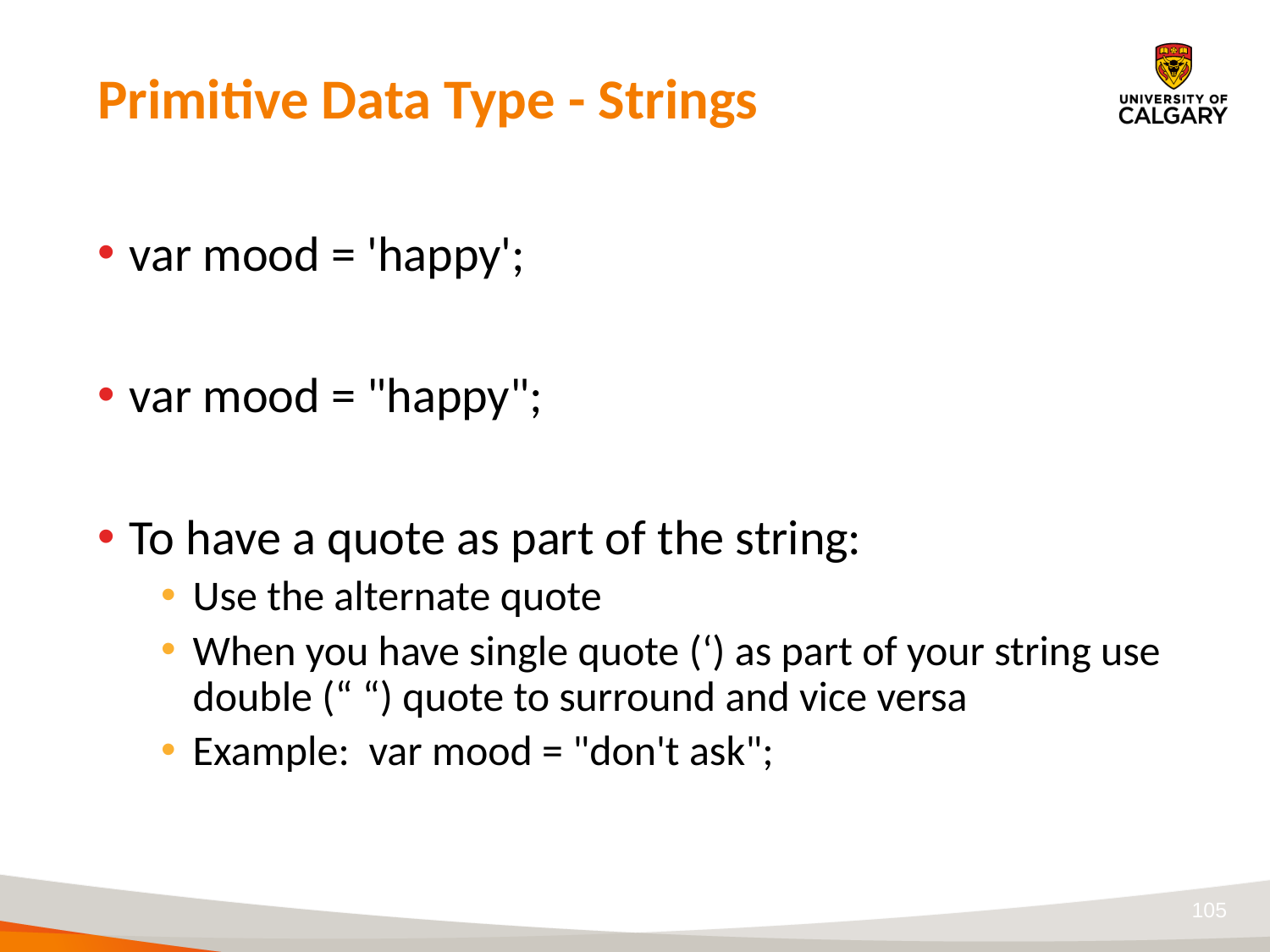

# Primitive Data Type - Strings
var mood = 'happy';

var mood = "happy";

To have a quote as part of the string:
Use the alternate quote
When you have single quote (‘) as part of your string use double (“ “) quote to surround and vice versa
Example:  var mood = "don't ask";
105